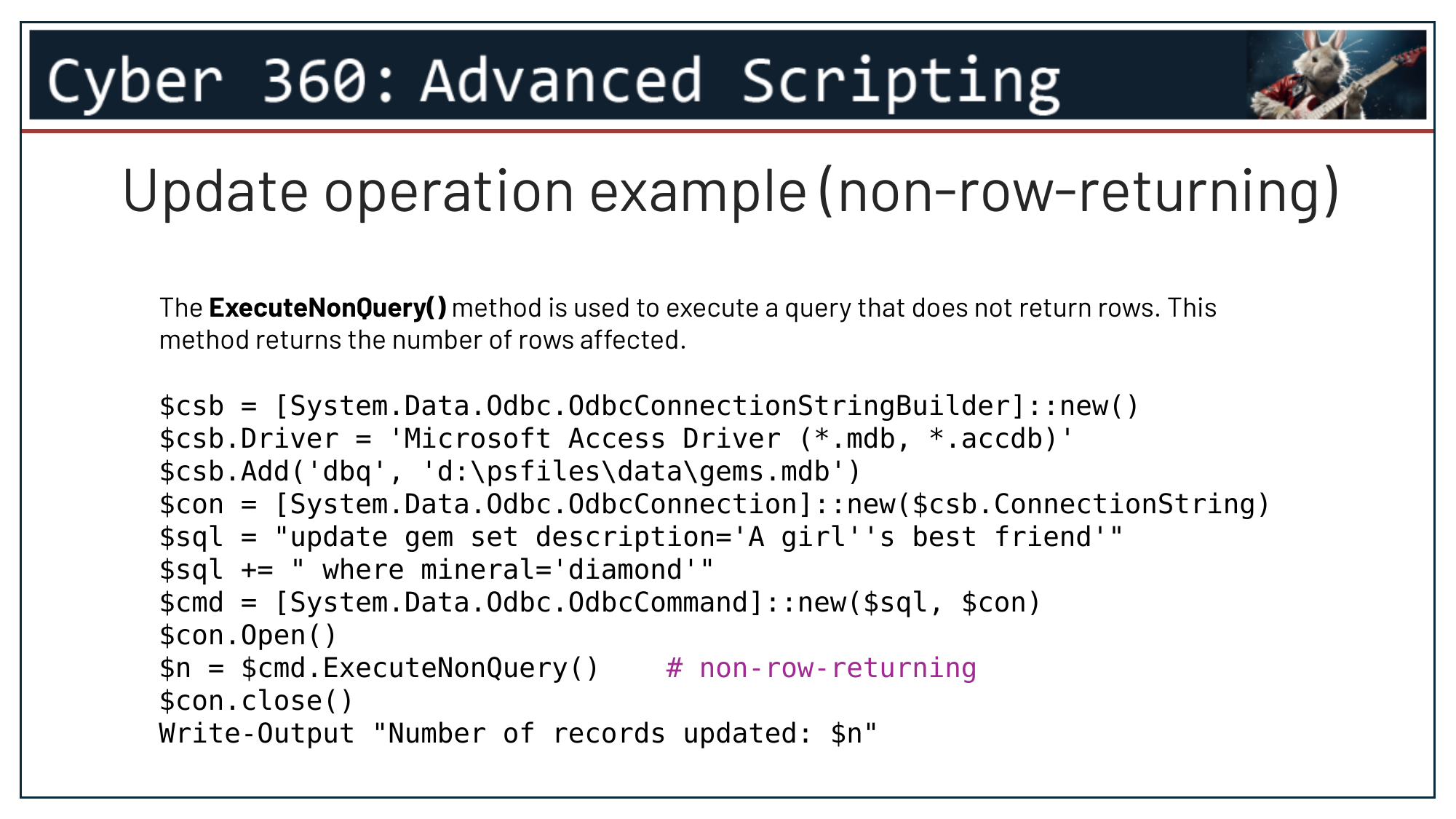

Update operation example (non-row-returning)
The ExecuteNonQuery() method is used to execute a query that does not return rows. This method returns the number of rows affected.

$csb = [System.Data.Odbc.OdbcConnectionStringBuilder]::new()
$csb.Driver = 'Microsoft Access Driver (*.mdb, *.accdb)'
$csb.Add('dbq', 'd:\psfiles\data\gems.mdb')
$con = [System.Data.Odbc.OdbcConnection]::new($csb.ConnectionString)
$sql = "update gem set description='A girl''s best friend'"
$sql += " where mineral='diamond'"
$cmd = [System.Data.Odbc.OdbcCommand]::new($sql, $con)
$con.Open()
$n = $cmd.ExecuteNonQuery()    # non-row-returning
$con.close()
Write-Output "Number of records updated: $n"